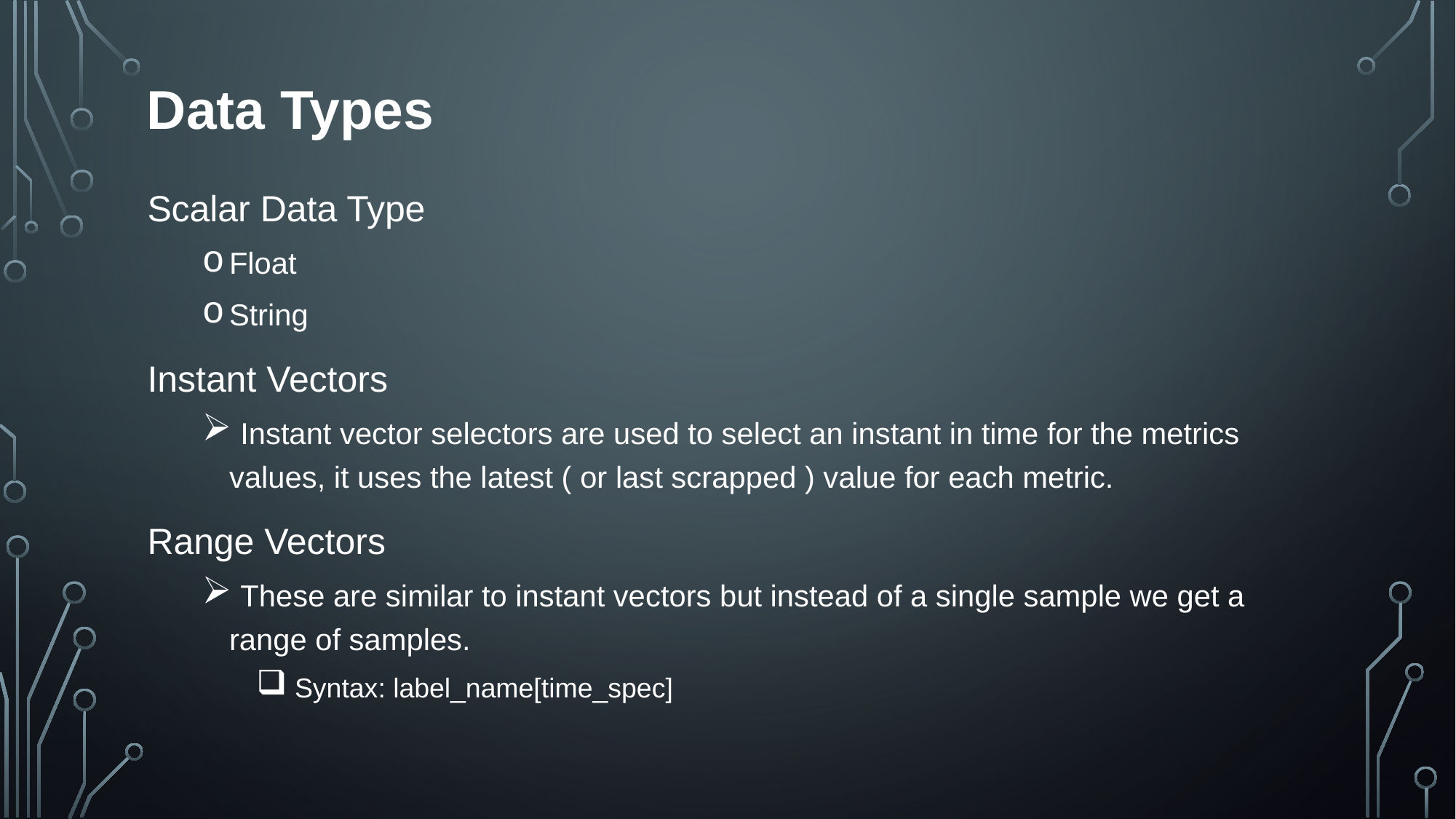

Data Types
Scalar Data Type
Float
String
Instant Vectors
 Instant vector selectors are used to select an instant in time for the metrics values, it uses the latest ( or last scrapped ) value for each metric.
Range Vectors
 These are similar to instant vectors but instead of a single sample we get a range of samples.
 Syntax: label_name[time_spec]